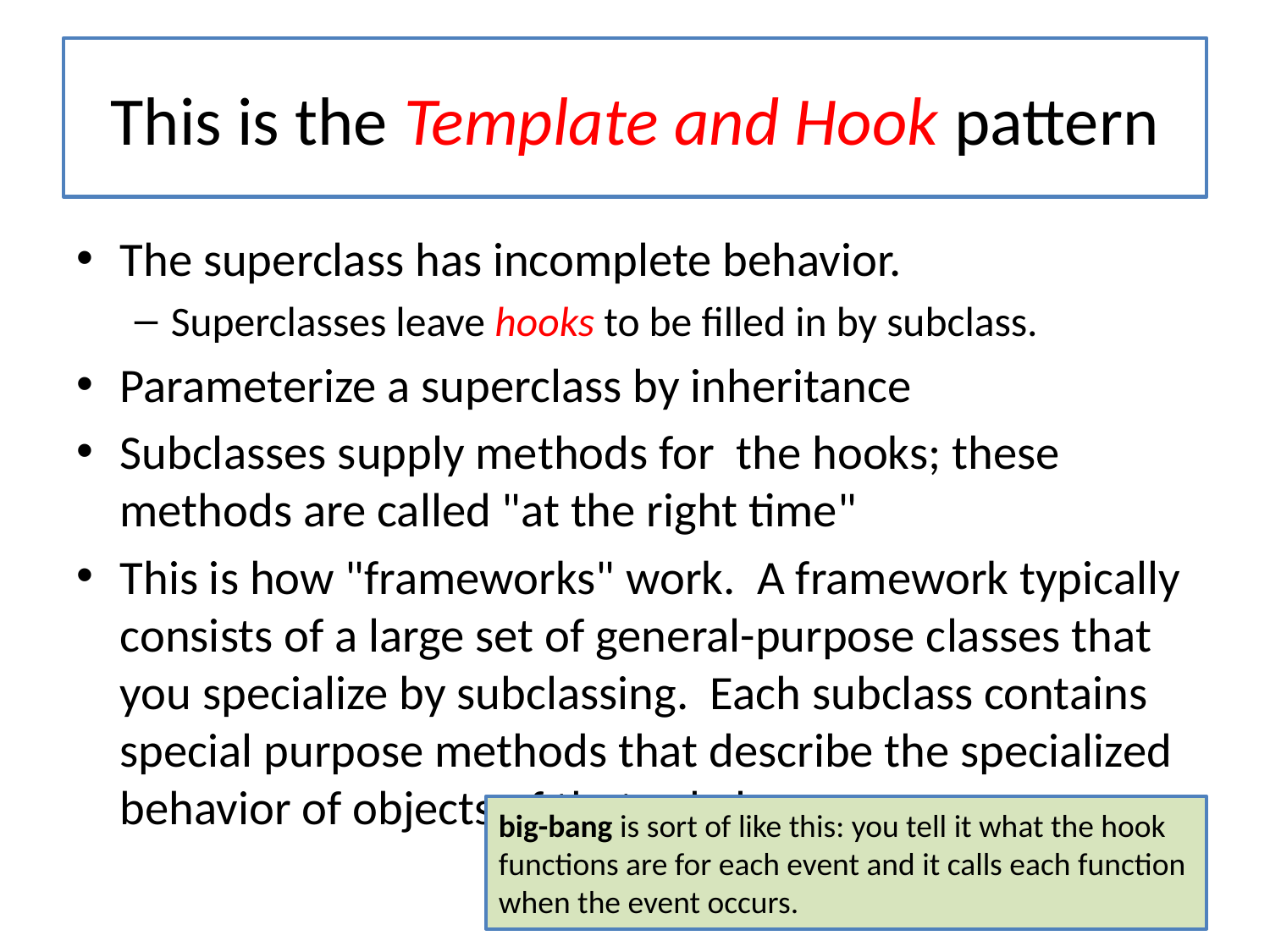

# This is the Template and Hook pattern
The superclass has incomplete behavior.
Superclasses leave hooks to be filled in by subclass.
Parameterize a superclass by inheritance
Subclasses supply methods for  the hooks; these methods are called "at the right time"
This is how "frameworks" work.  A framework typically consists of a large set of general-purpose classes that you specialize by subclassing.  Each subclass contains special purpose methods that describe the specialized behavior of objects of that subclass.

big-bang is sort of like this: you tell it what the hook functions are for each event and it calls each function when the event occurs.
34